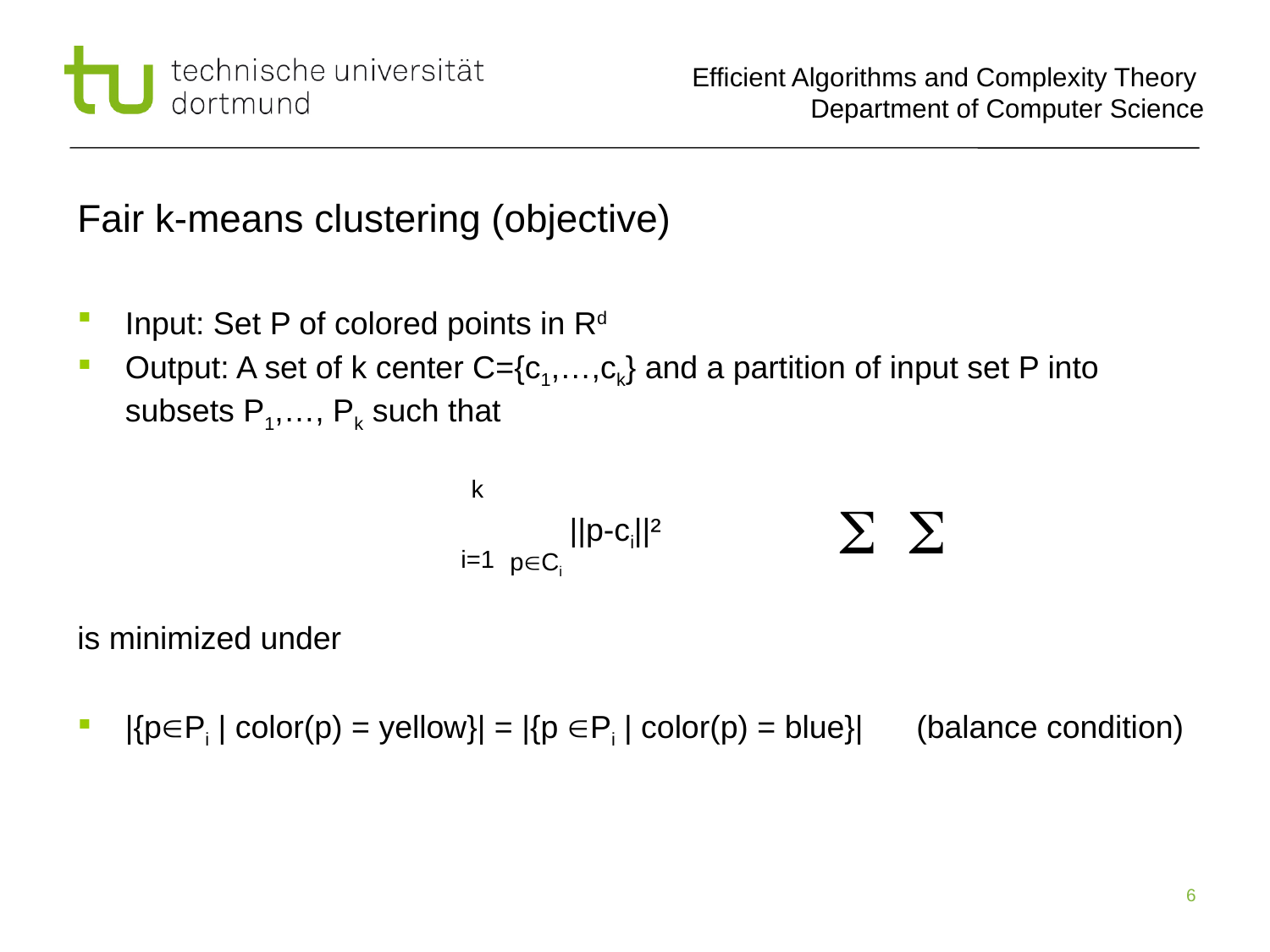

# Fair k-means clustering (objective)
Input: Set P of colored points in Rd
Output: A set of k center C={c1,…,ck} and a partition of input set P into subsets P1,…, Pk such that

                        Σ Σ

is minimized under

|{p∈Pi | color(p) = yellow}| = |{p ∈Pi | color(p) = blue}|      (balance condition)
k
||p-ci||²
i=1
p∈Ci